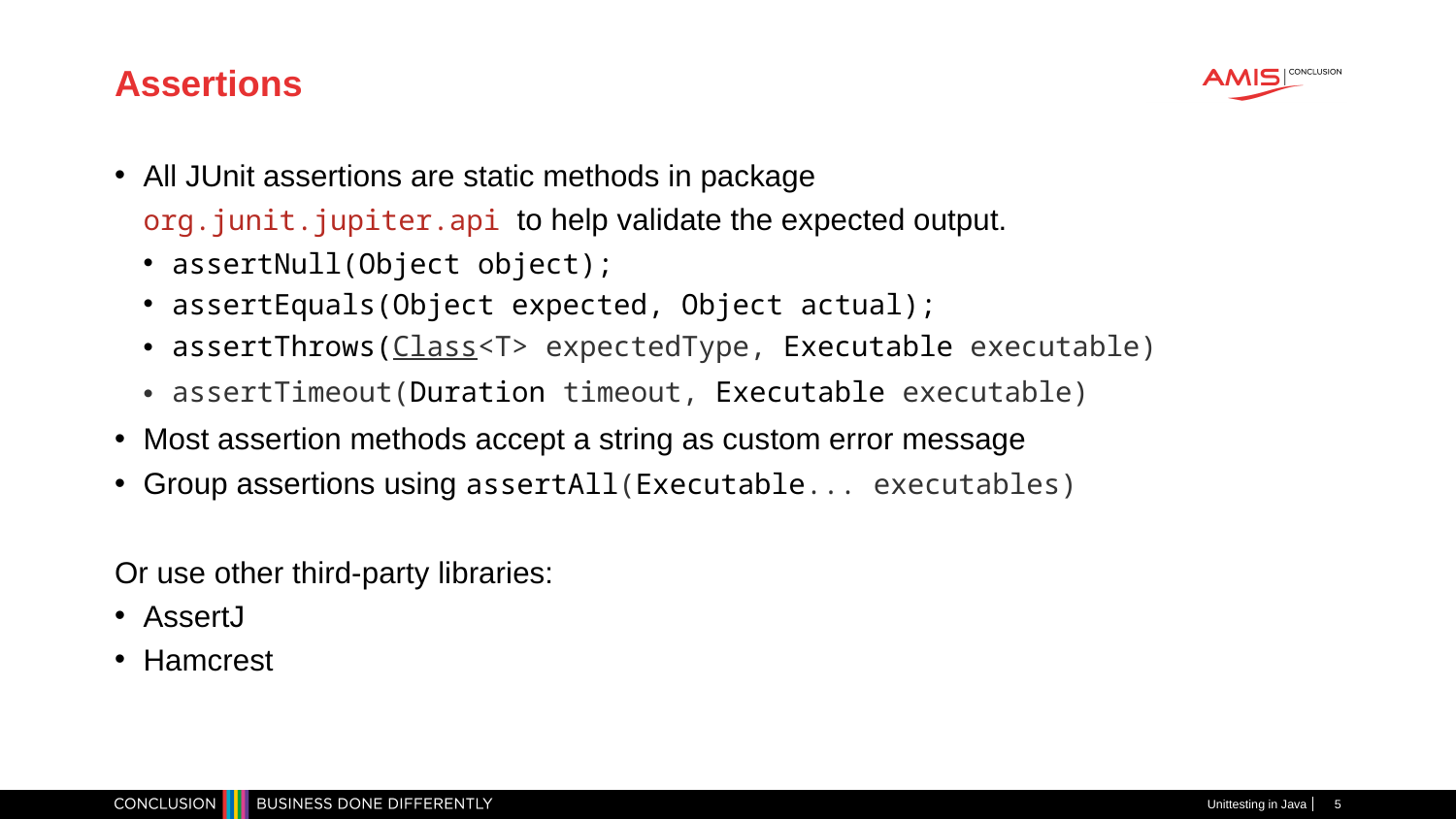

# Assertions
All JUnit assertions are static methods in package org.junit.jupiter.api to help validate the expected output.
assertNull(Object object);
assertEquals(Object expected, Object actual);
assertThrows(Class<T> expectedType, Executable executable)
assertTimeout(Duration timeout, Executable executable)
Most assertion methods accept a string as custom error message
Group assertions using assertAll(Executable... executables)

Or use other third-party libraries:
AssertJ
Hamcrest

Unittesting in Java
5